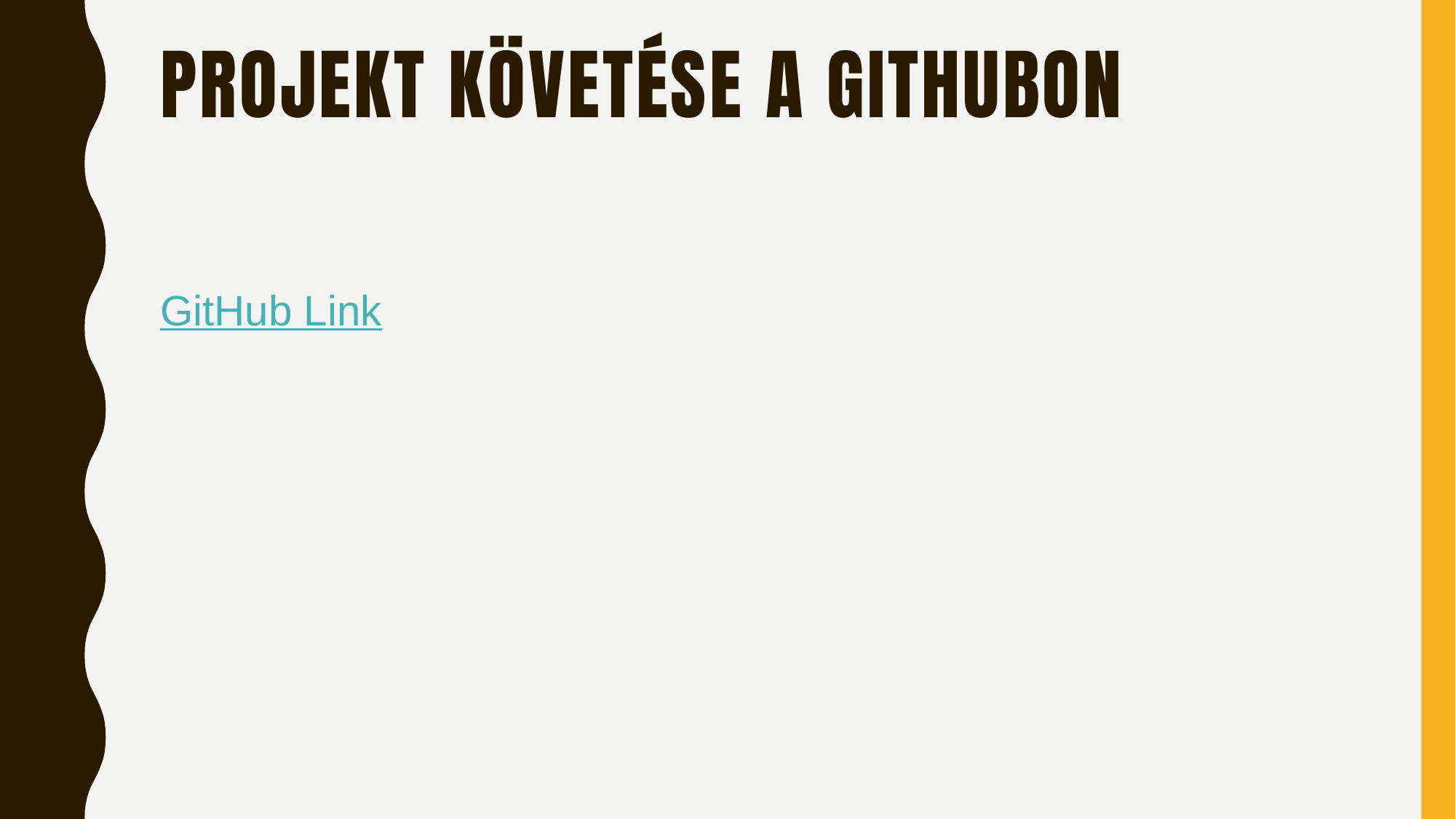

# Projekt követése a githubon
GitHub Link